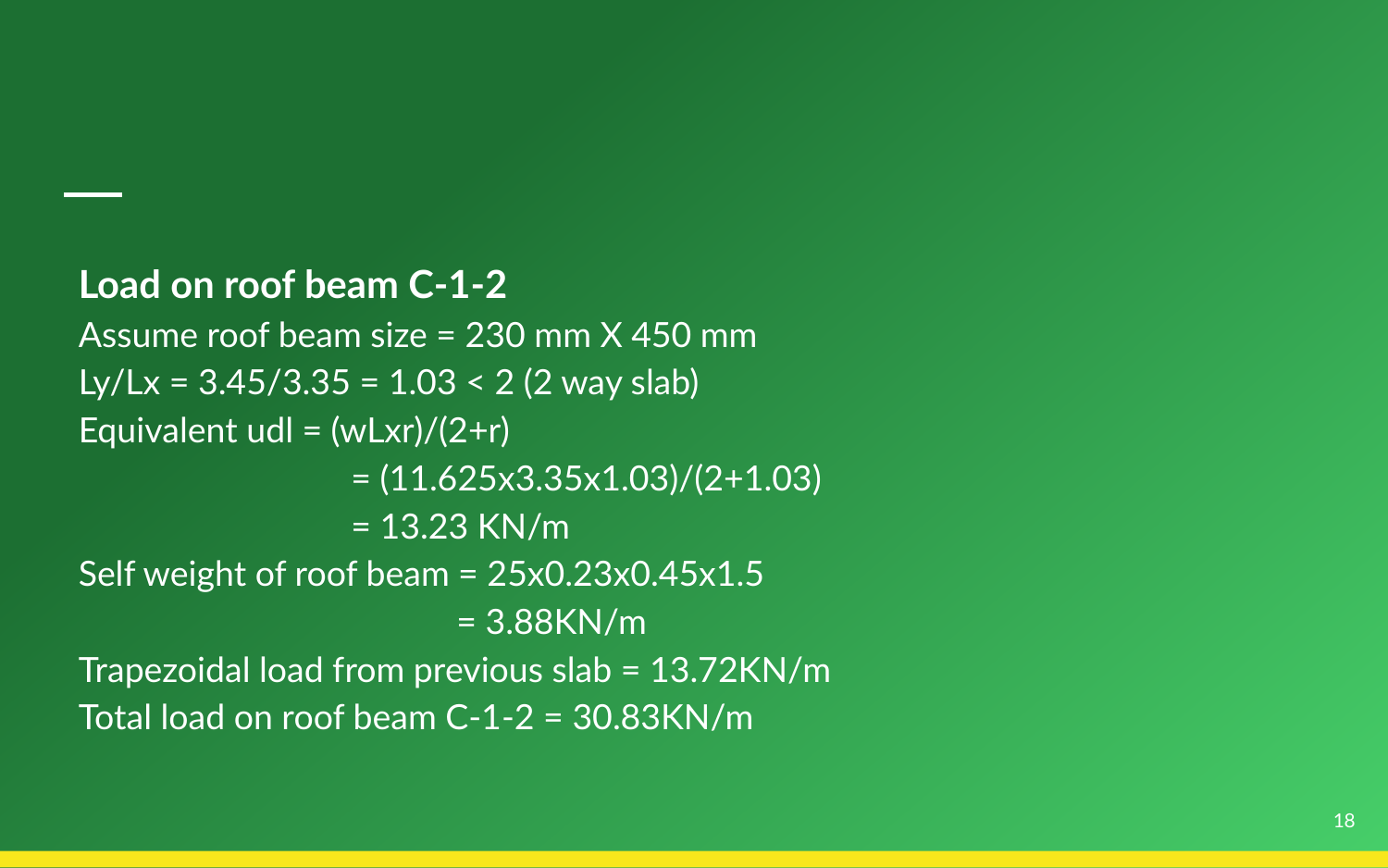

#
Load on roof beam C-1-2
Assume roof beam size = 230 mm X 450 mm
Ly/Lx = 3.45/3.35 = 1.03 < 2 (2 way slab)
Equivalent udl = (wLxr)/(2+r)
                               = (11.625x3.35x1.03)/(2+1.03)
                               = 13.23 KN/m
Self weight of roof beam = 25x0.23x0.45x1.5
                                           = 3.88KN/m
Trapezoidal load from previous slab = 13.72KN/m
Total load on roof beam C-1-2 = 30.83KN/m

18